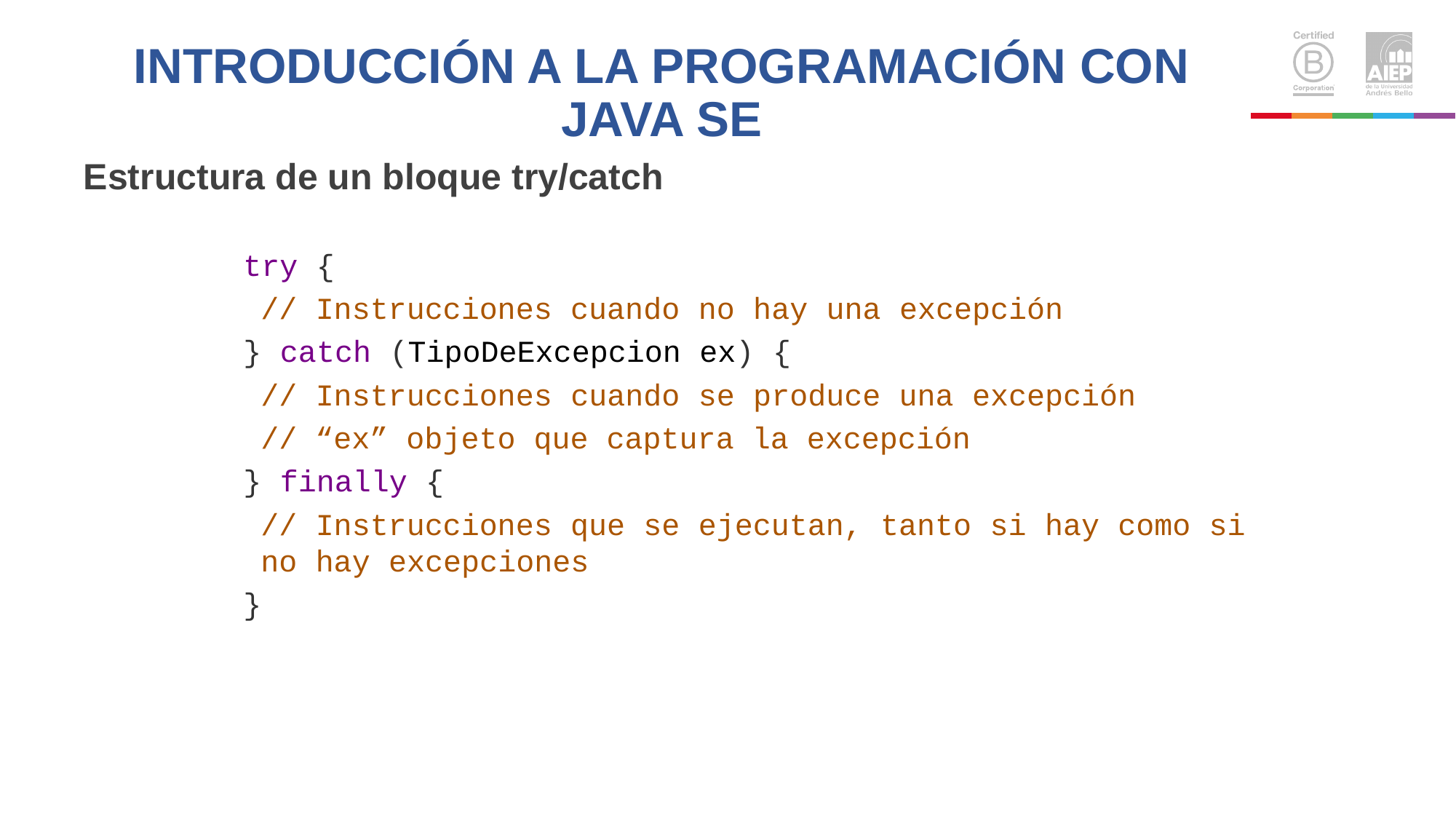

# INTRODUCCIÓN A LA PROGRAMACIÓN CON JAVA SE
Estructura de un bloque try/catch

try {
// Instrucciones cuando no hay una excepción
} catch (TipoDeExcepcion ex) {
// Instrucciones cuando se produce una excepción
// “ex” objeto que captura la excepción
} finally {
// Instrucciones que se ejecutan, tanto si hay como si no hay excepciones
}